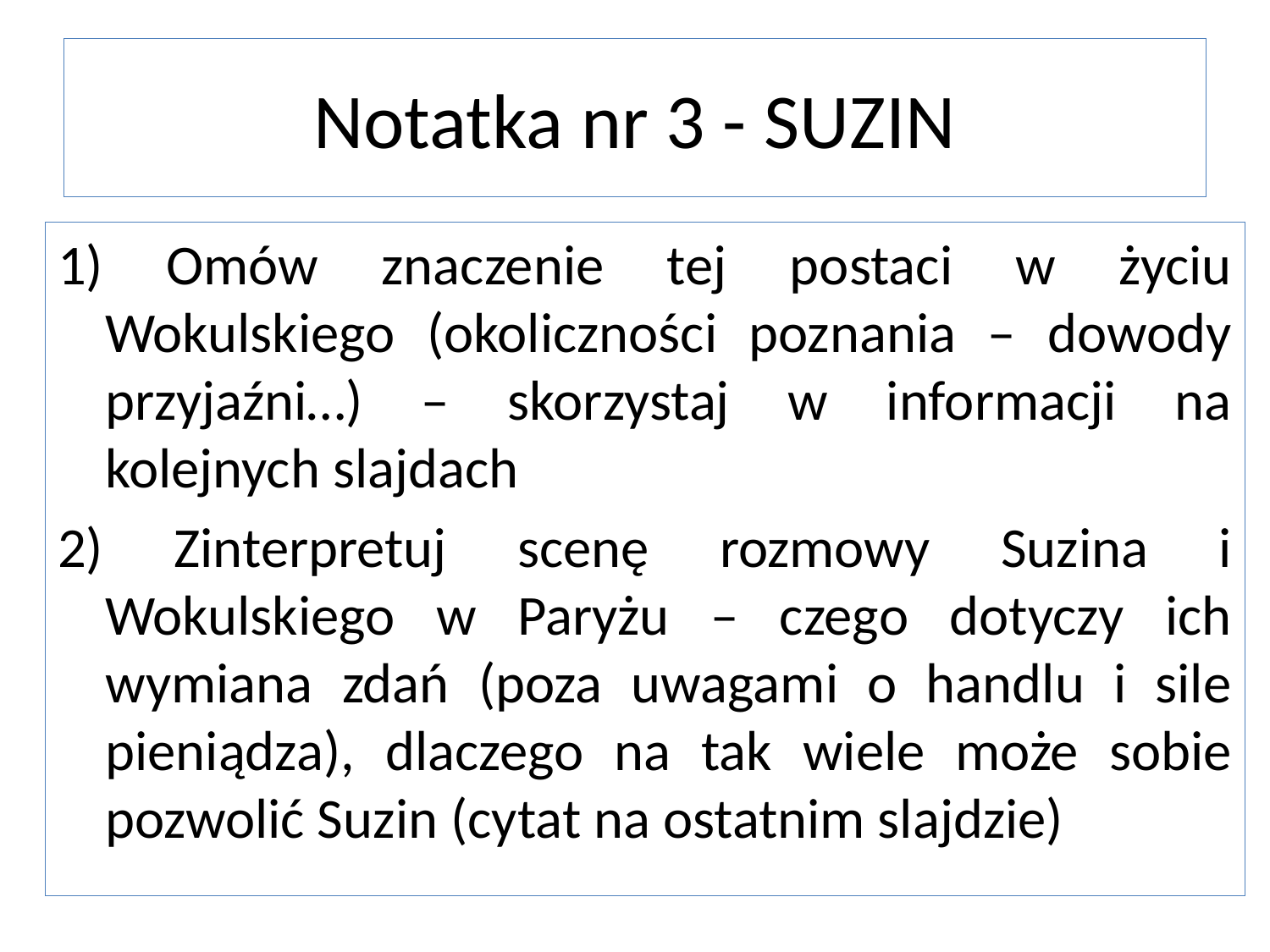

# Notatka nr 3 - SUZIN
1) Omów znaczenie tej postaci w życiu Wokulskiego (okoliczności poznania – dowody przyjaźni…) – skorzystaj w informacji na kolejnych slajdach
2) Zinterpretuj scenę rozmowy Suzina i Wokulskiego w Paryżu – czego dotyczy ich wymiana zdań (poza uwagami o handlu i sile pieniądza), dlaczego na tak wiele może sobie pozwolić Suzin (cytat na ostatnim slajdzie)